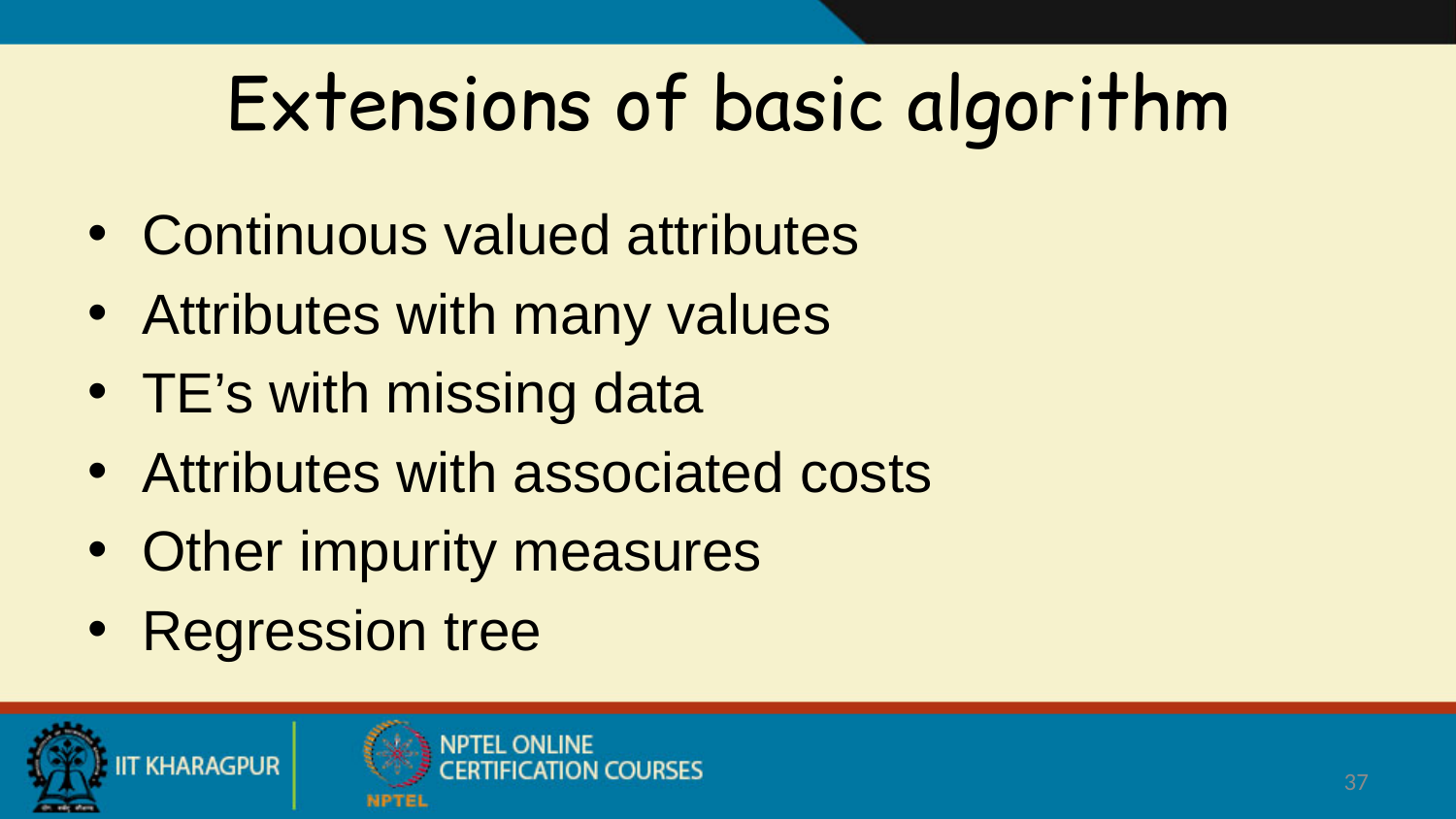

37
# Extensions of basic algorithm
Continuous valued attributes
Attributes with many values
TE’s with missing data
Attributes with associated costs
Other impurity measures
Regression tree